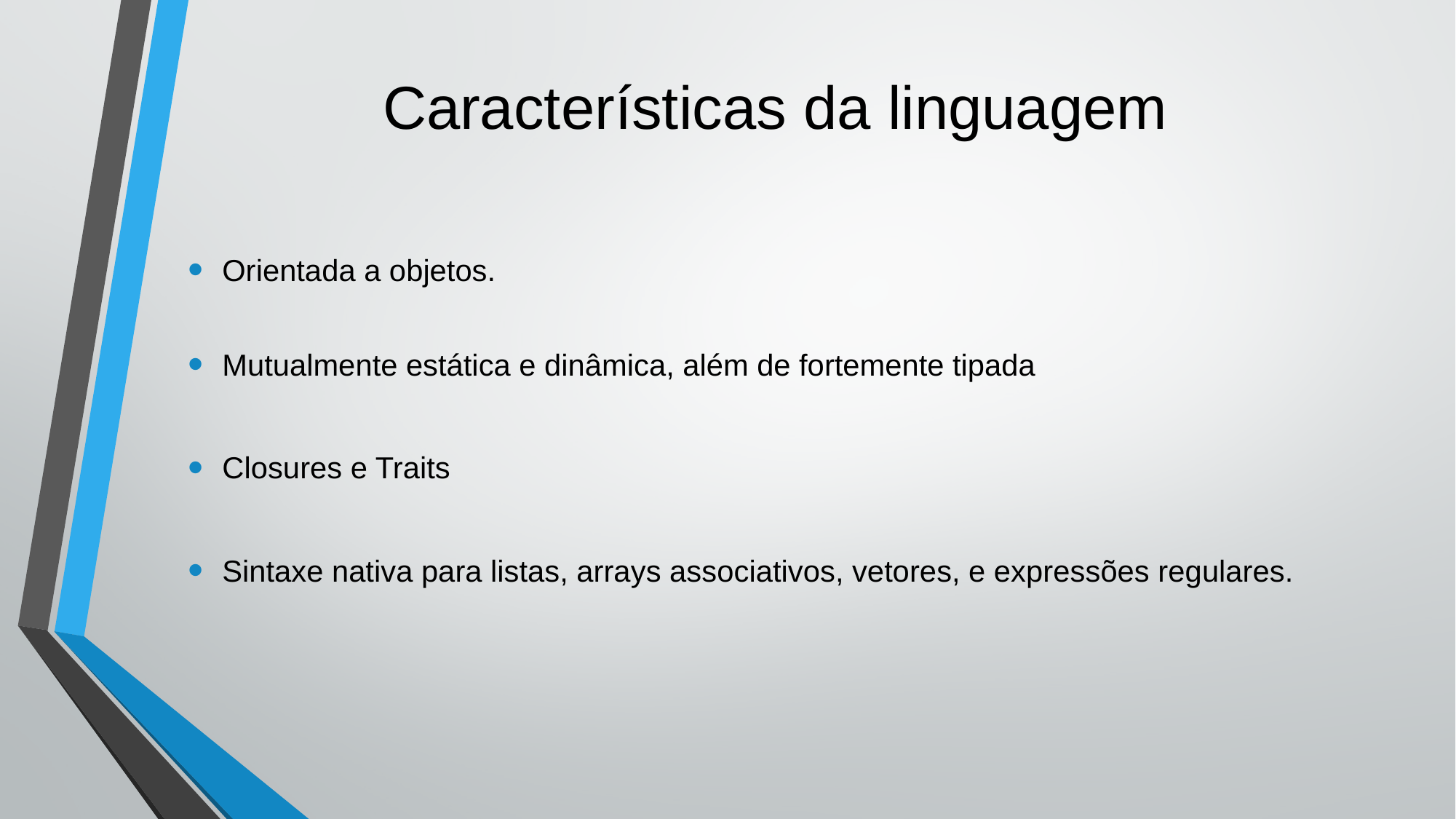

# Características da linguagem
Orientada a objetos.

Mutualmente estática e dinâmica, além de fortemente tipada

Closures e Traits

Sintaxe nativa para listas, arrays associativos, vetores, e expressões regulares.